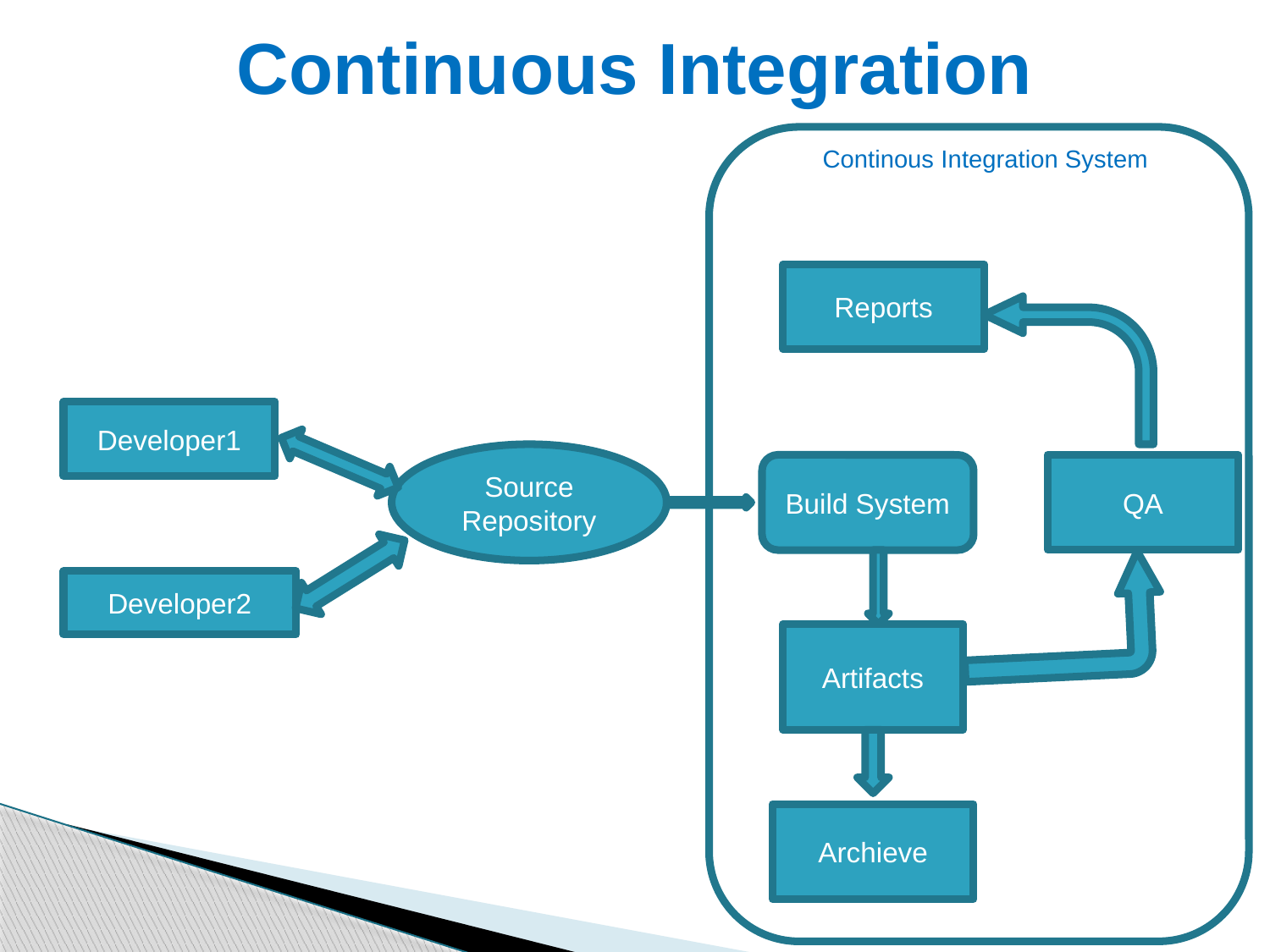

# Continuous Integration

Continous Integration System
Reports

Developer1
Source Repository

Build System
QA

Developer2
Artifacts

Archieve